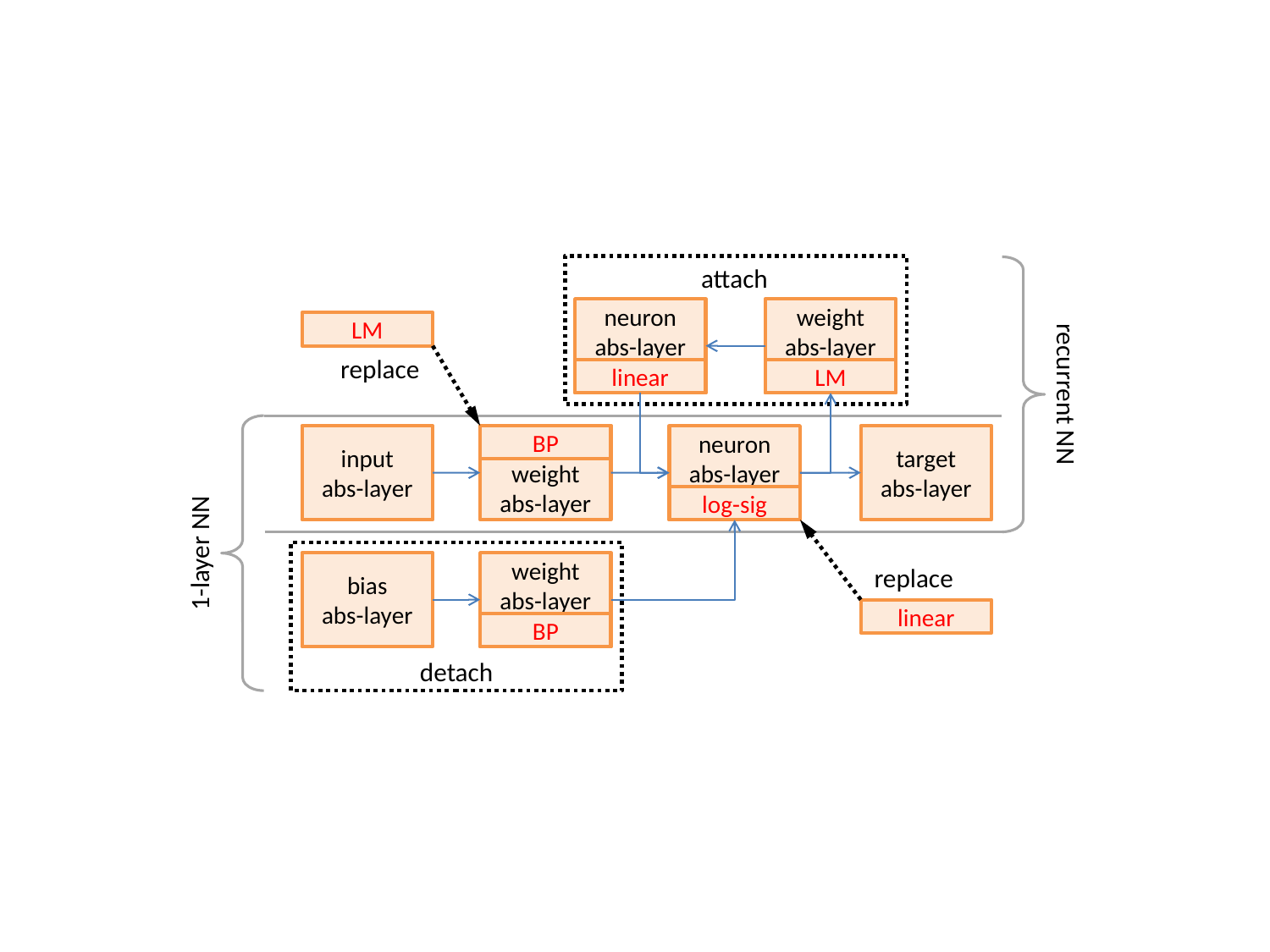

attach

neuron
abs-layer
weight
abs-layer
LM
replace
linear
LM
recurrent NN

BP
weight
abs-layer
target
abs-layer
input
abs-layer
neuron
abs-layer
log-sig
1-layer NN

bias
abs-layer
weight
abs-layer
replace
linear
BP
detach